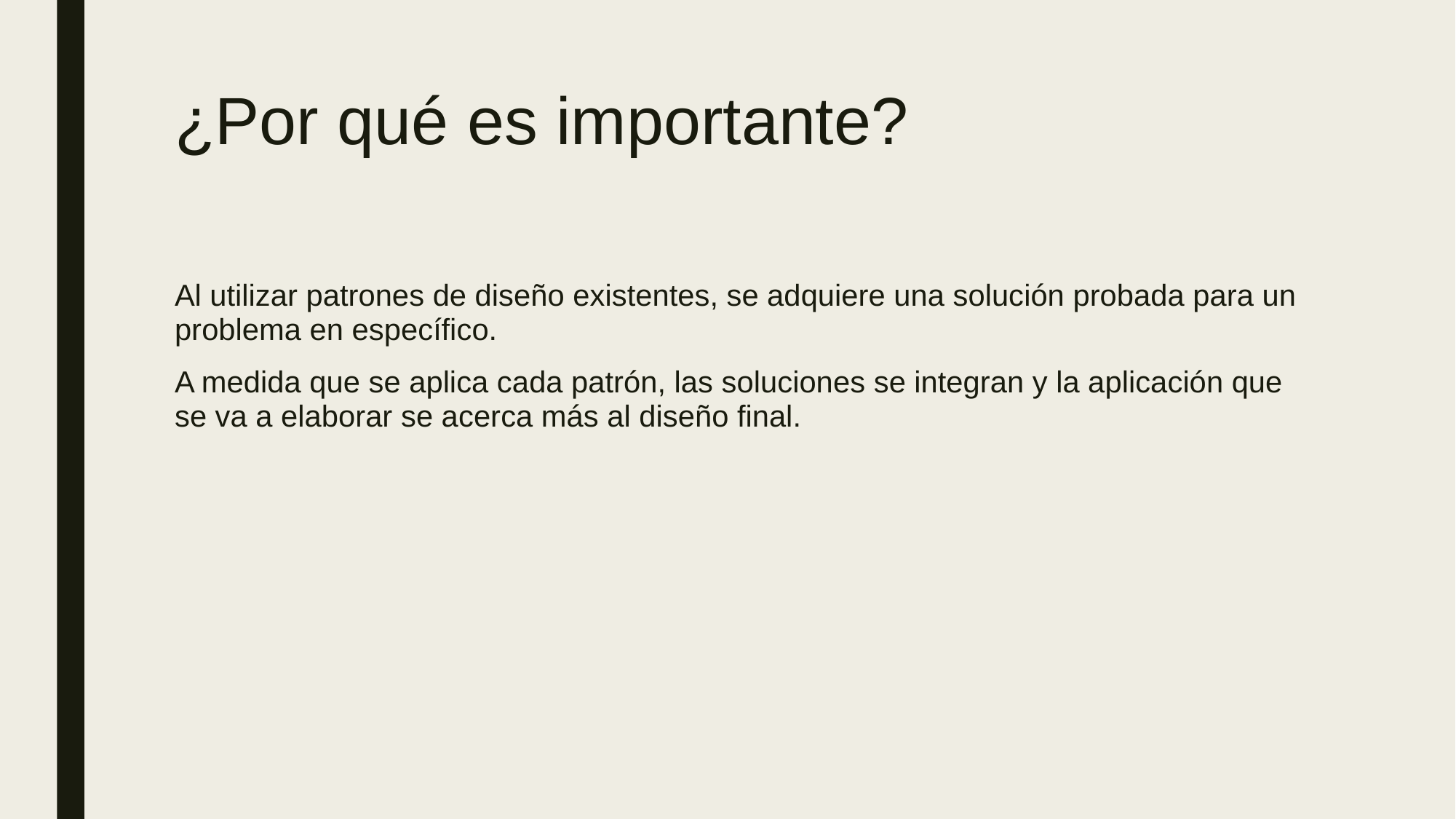

# ¿Por qué es importante?
Al utilizar patrones de diseño existentes, se adquiere una solución probada para un problema en específico.
A medida que se aplica cada patrón, las soluciones se integran y la aplicación que se va a elaborar se acerca más al diseño final.